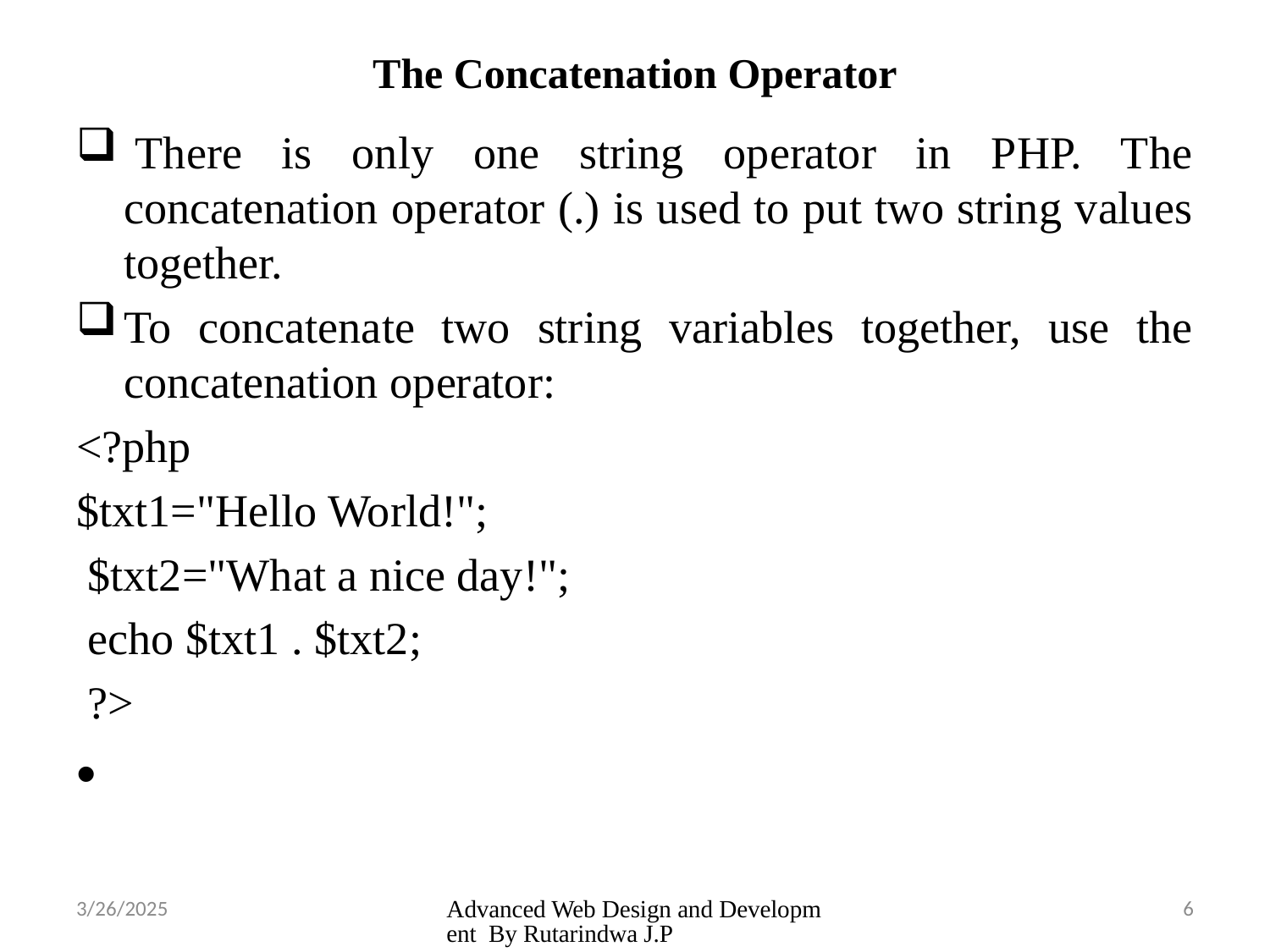

# The Concatenation Operator
 There is only one string operator in PHP. The concatenation operator (.) is used to put two string values together.
To concatenate two string variables together, use the concatenation operator:
<?php
$txt1="Hello World!";
 $txt2="What a nice day!";
 echo $txt1 . $txt2;
 ?>

3/26/2025
Advanced Web Design and Development  By Rutarindwa J.P
6